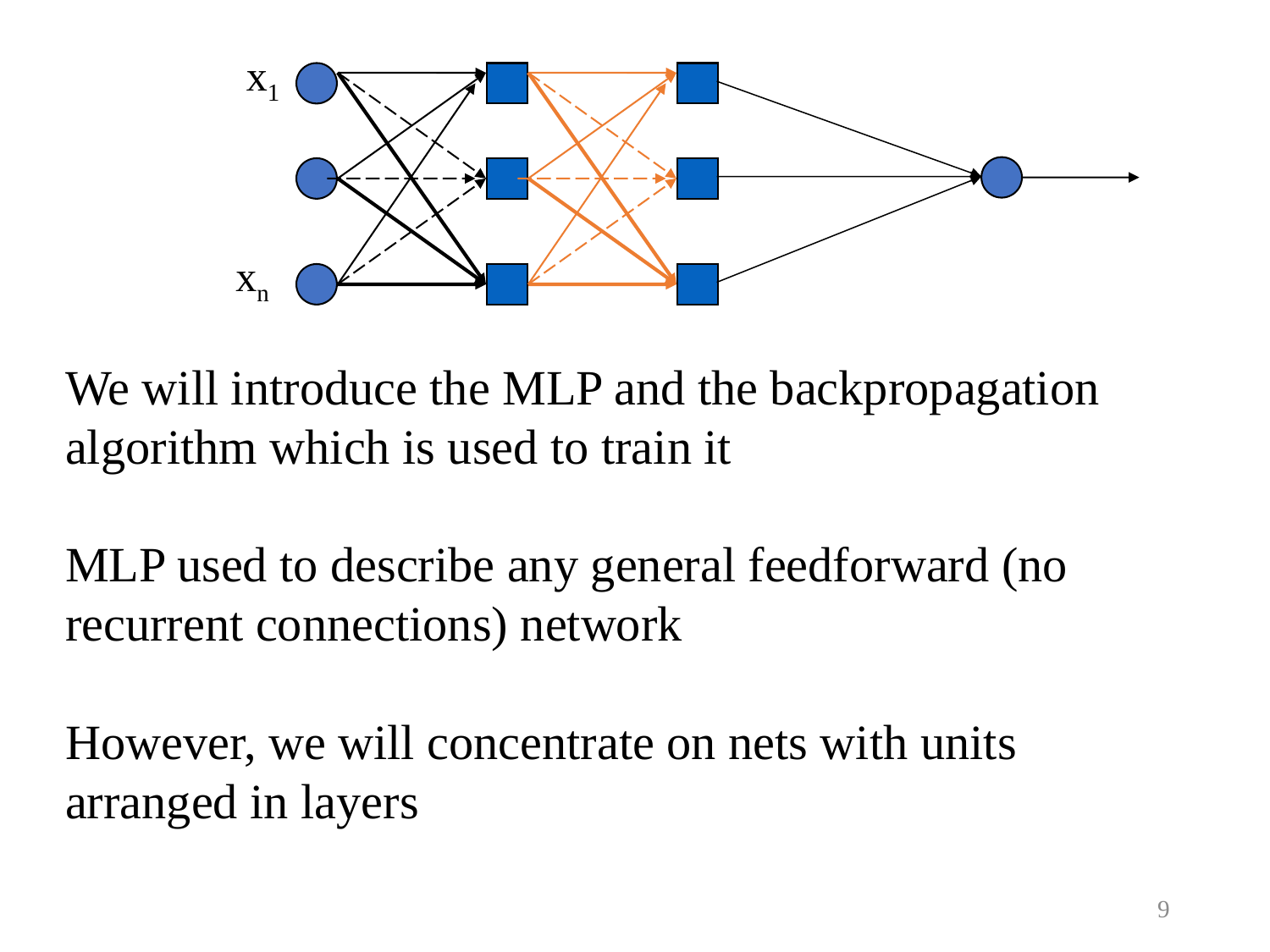

x1

xn

We will introduce the MLP and the backpropagation algorithm which is used to train it

MLP used to describe any general feedforward (no recurrent connections) network

However, we will concentrate on nets with units arranged in layers

9